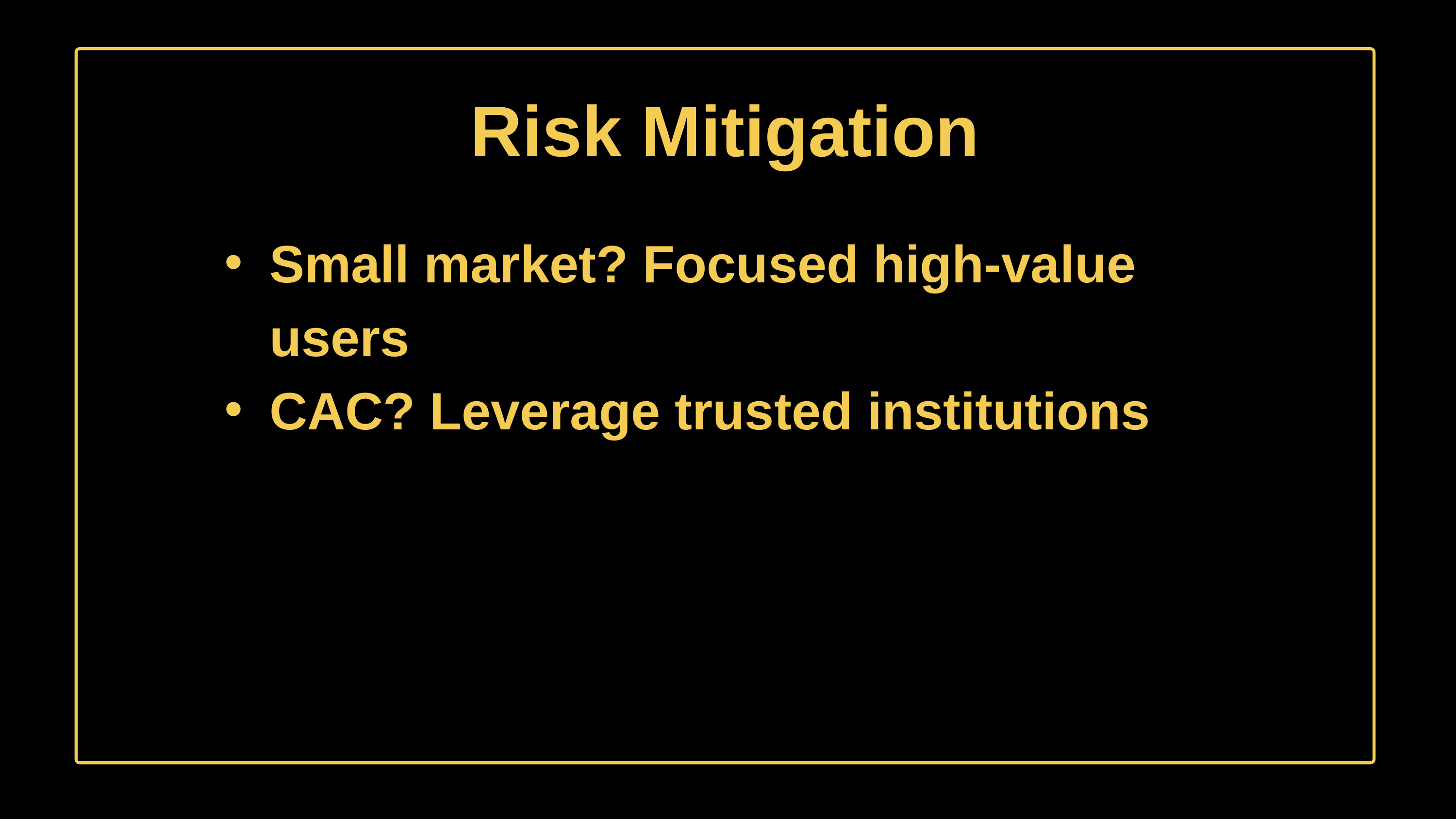

Risk Mitigation
Small market? Focused high-value users
CAC? Leverage trusted institutions